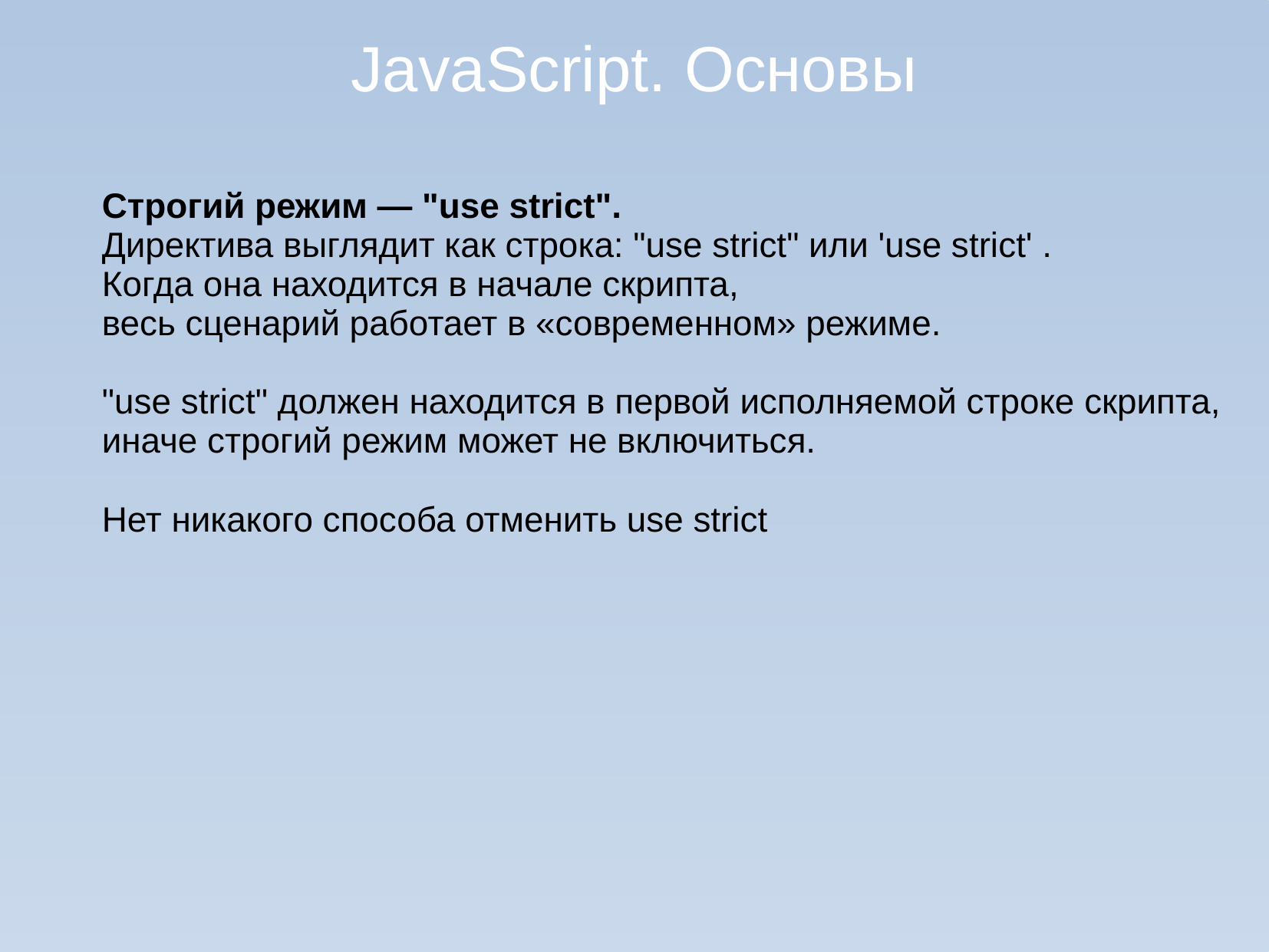

JavaScript. Основы
Строгий режим — "use strict".
Директива выглядит как строка: "use strict" или 'use strict' .
Когда она находится в начале скрипта,
весь сценарий работает в «современном» режиме.

"use strict" должен находится в первой исполняемой строке скрипта,
иначе строгий режим может не включиться.

Нет никакого способа отменить use strict